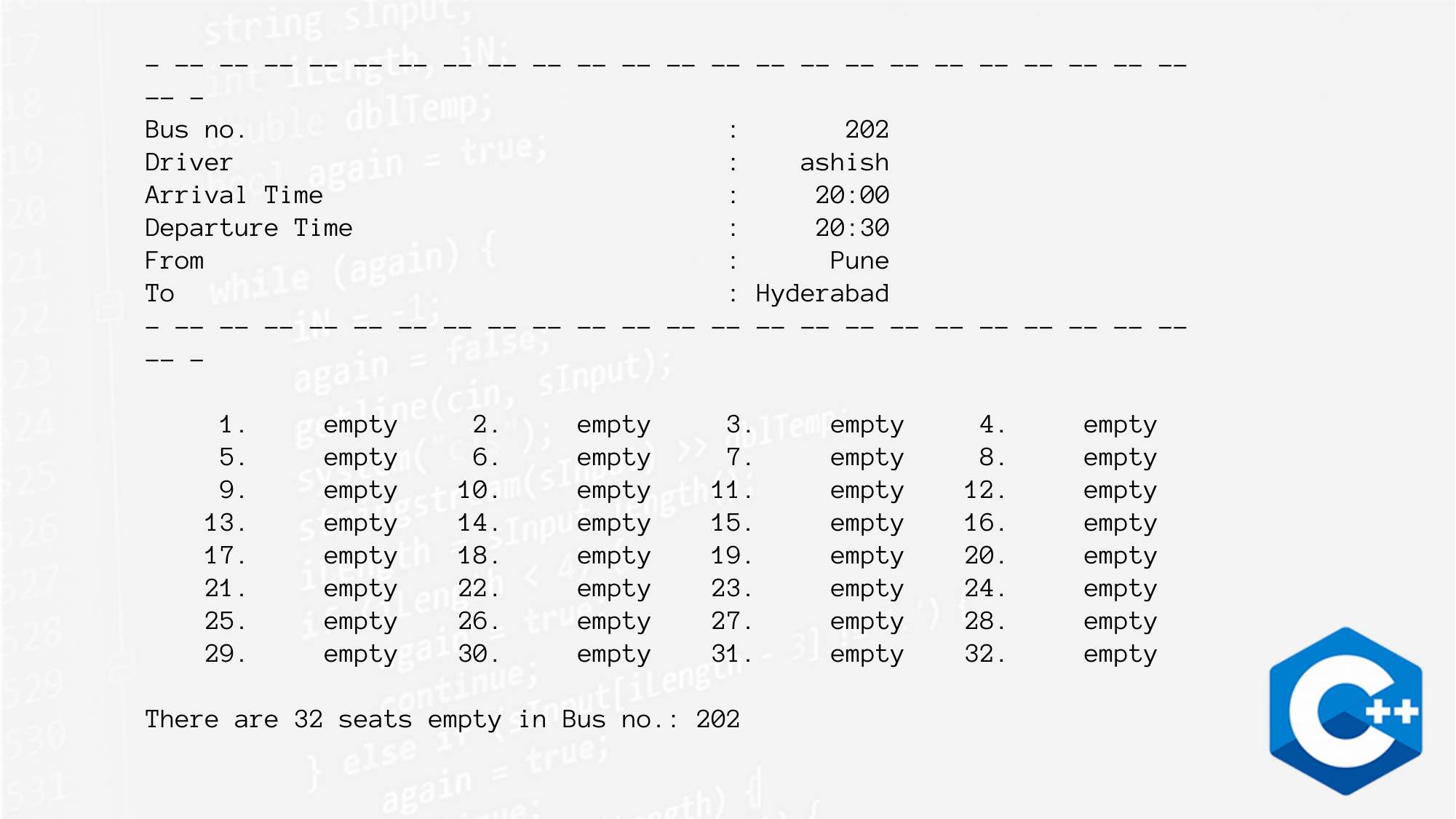

- -- -- -- -- -- -- -- -- -- -- -- -- -- -- -- -- -- -- -- -- -- -- -- -- -
Bus no.                                :       202
Driver                                 :    ashish
Arrival Time                           :     20:00
Departure Time                         :     20:30
From                                   :      Pune
To                                     : Hyderabad
- -- -- -- -- -- -- -- -- -- -- -- -- -- -- -- -- -- -- -- -- -- -- -- -- -

     1.     empty     2.     empty     3.     empty     4.     empty
     5.     empty     6.     empty     7.     empty     8.     empty
     9.     empty    10.     empty    11.     empty    12.     empty
    13.     empty    14.     empty    15.     empty    16.     empty
    17.     empty    18.     empty    19.     empty    20.     empty
    21.     empty    22.     empty    23.     empty    24.     empty
    25.     empty    26.     empty    27.     empty    28.     empty
    29.     empty    30.     empty    31.     empty    32.     empty

There are 32 seats empty in Bus no.: 202